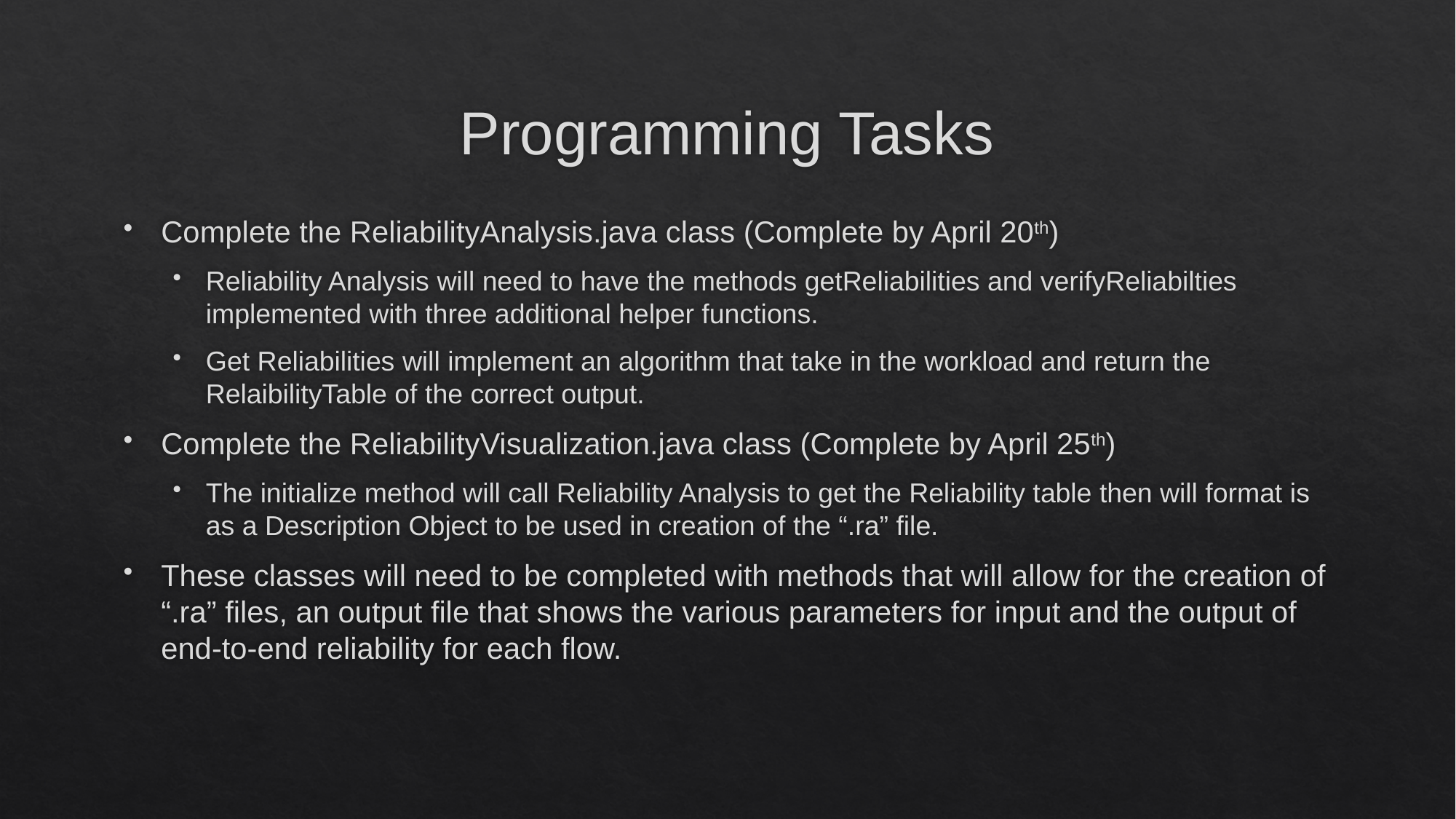

# Programming Tasks
Complete the ReliabilityAnalysis.java class (Complete by April 20th)
Reliability Analysis will need to have the methods getReliabilities and verifyReliabilties implemented with three additional helper functions.
Get Reliabilities will implement an algorithm that take in the workload and return the RelaibilityTable of the correct output.
Complete the ReliabilityVisualization.java class (Complete by April 25th)
The initialize method will call Reliability Analysis to get the Reliability table then will format is as a Description Object to be used in creation of the “.ra” file.
These classes will need to be completed with methods that will allow for the creation of “.ra” files, an output file that shows the various parameters for input and the output of end-to-end reliability for each flow.